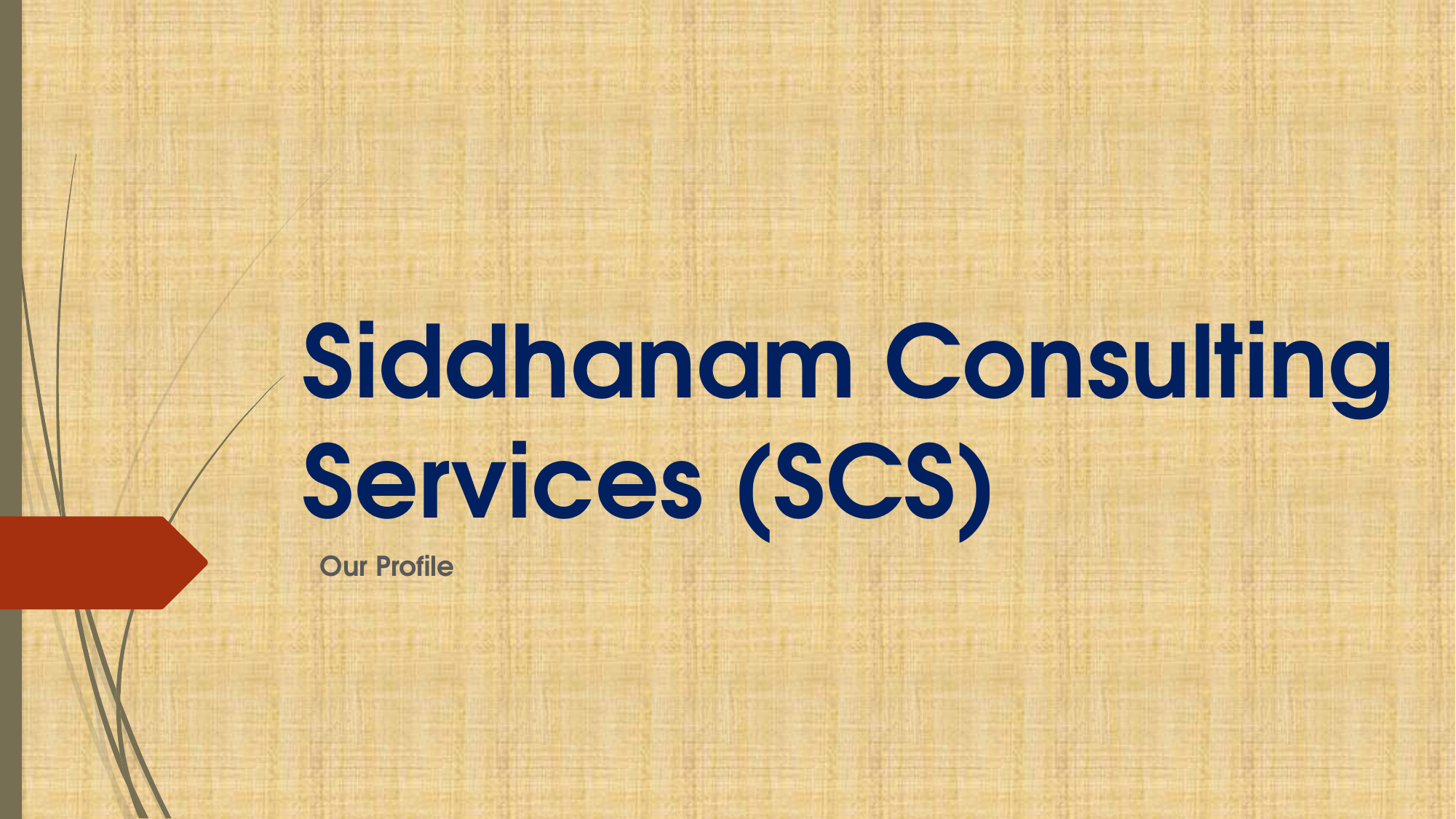

# Siddhanam Consulting Services (SCS)
Our Profile